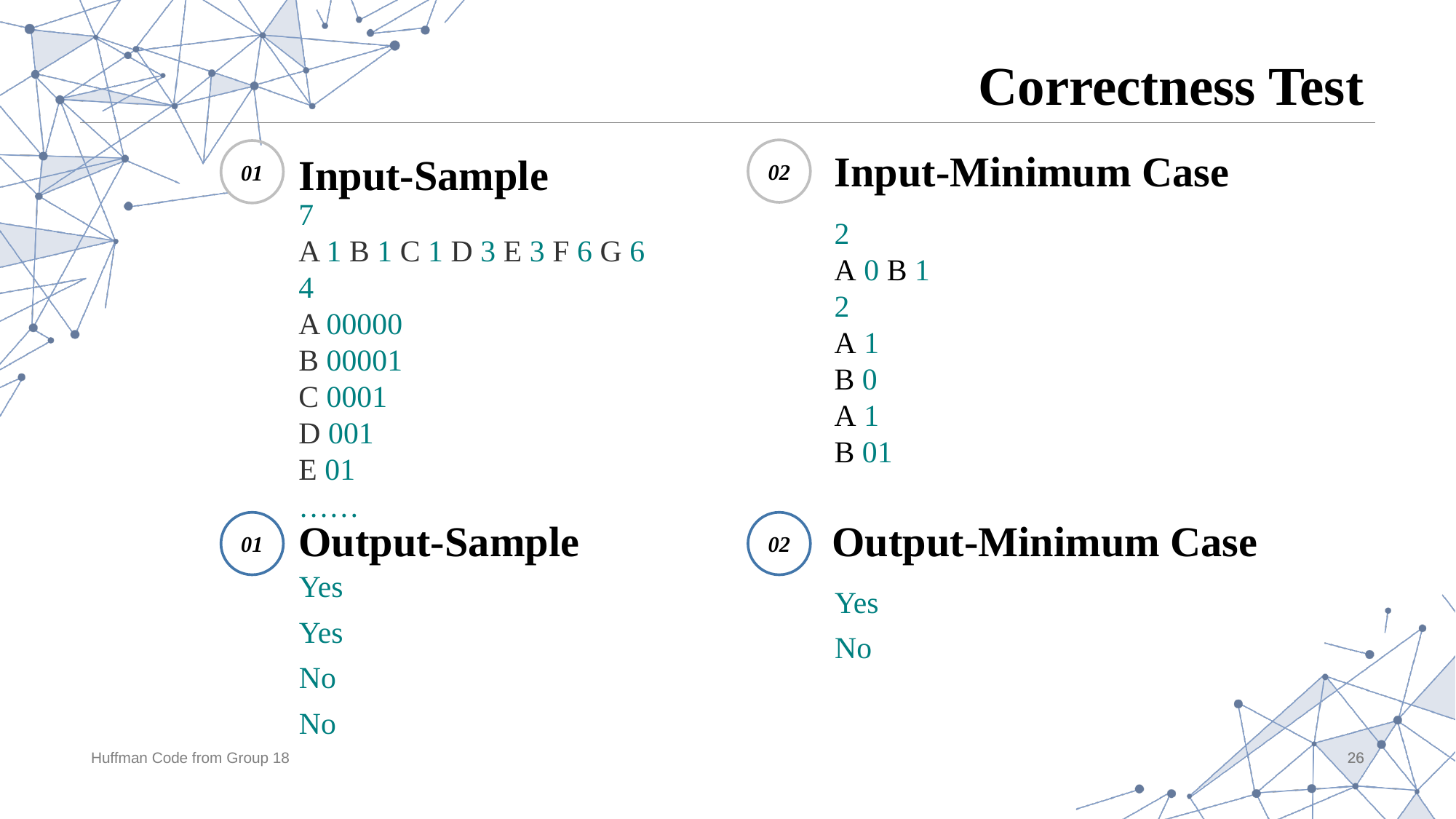

# Correctness Test
Input-Minimum Case
02
01
Input-Sample
7
A 1 B 1 C 1 D 3 E 3 F 6 G 6
4
A 00000
B 00001
C 0001
D 001
E 01
……
2
A 0 B 1
2
A 1
B 0
A 1
B 01
Output-Sample
Output-Minimum Case
01
02
Yes
Yes
No
No
Yes
No
Huffman Code from Group 18
26
26